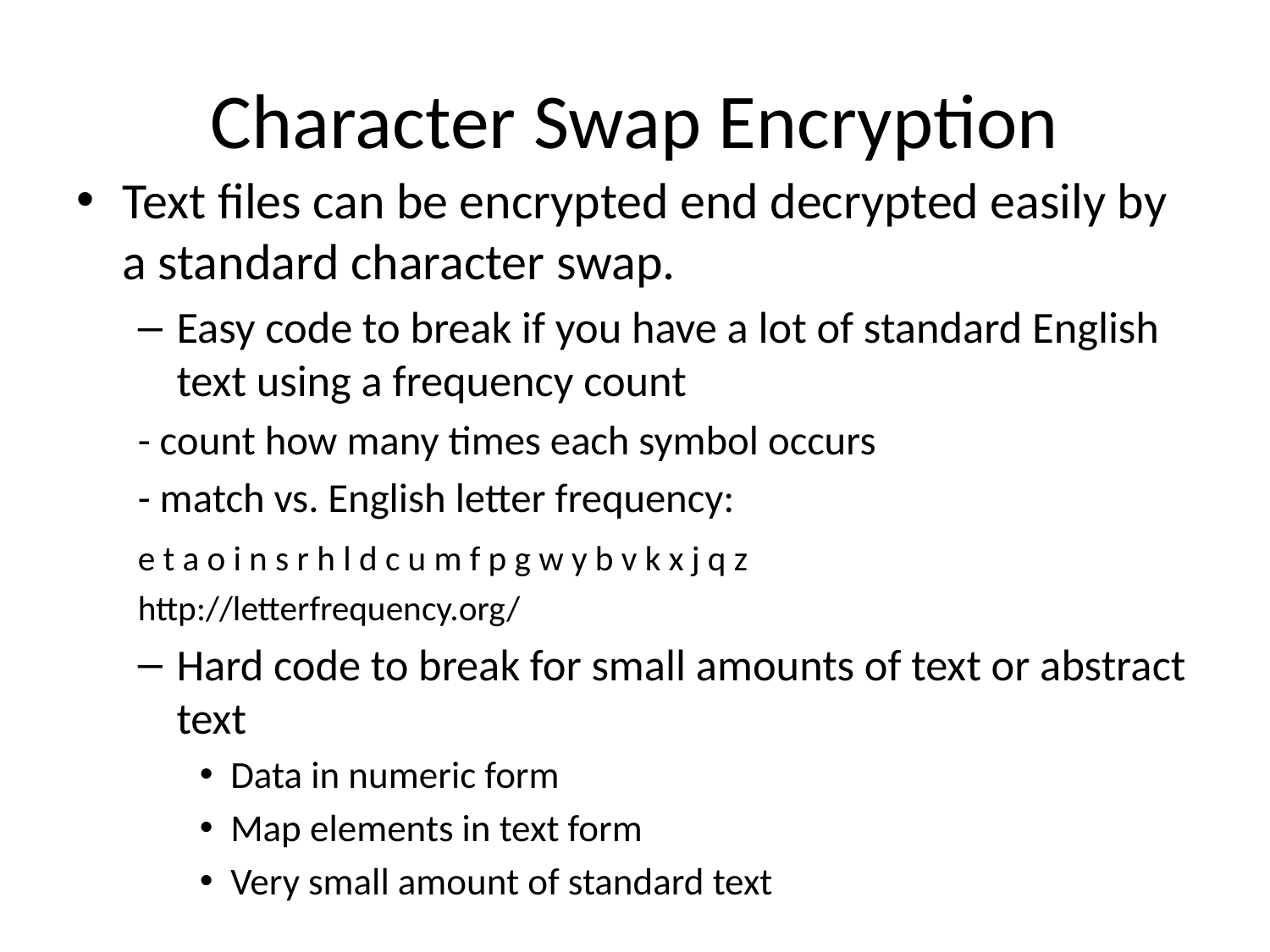

# Character Swap Encryption
Text files can be encrypted end decrypted easily by a standard character swap.
Easy code to break if you have a lot of standard English text using a frequency count
	- count how many times each symbol occurs
	- match vs. English letter frequency:
			e t a o i n s r h l d c u m f p g w y b v k x j q z
			http://letterfrequency.org/
Hard code to break for small amounts of text or abstract text
Data in numeric form
Map elements in text form
Very small amount of standard text